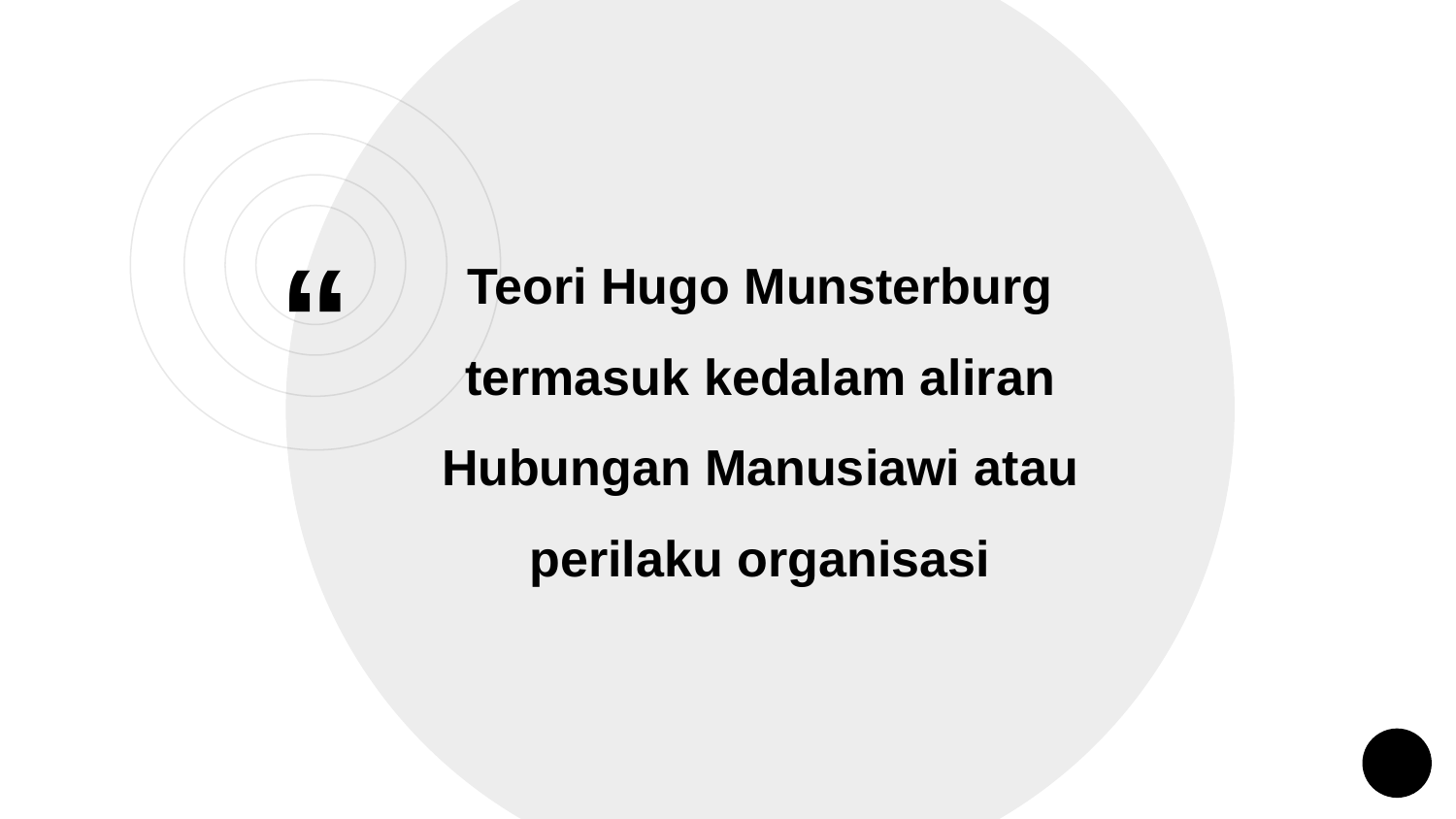

Teori Hugo Munsterburg termasuk kedalam aliran Hubungan Manusiawi atau perilaku organisasi